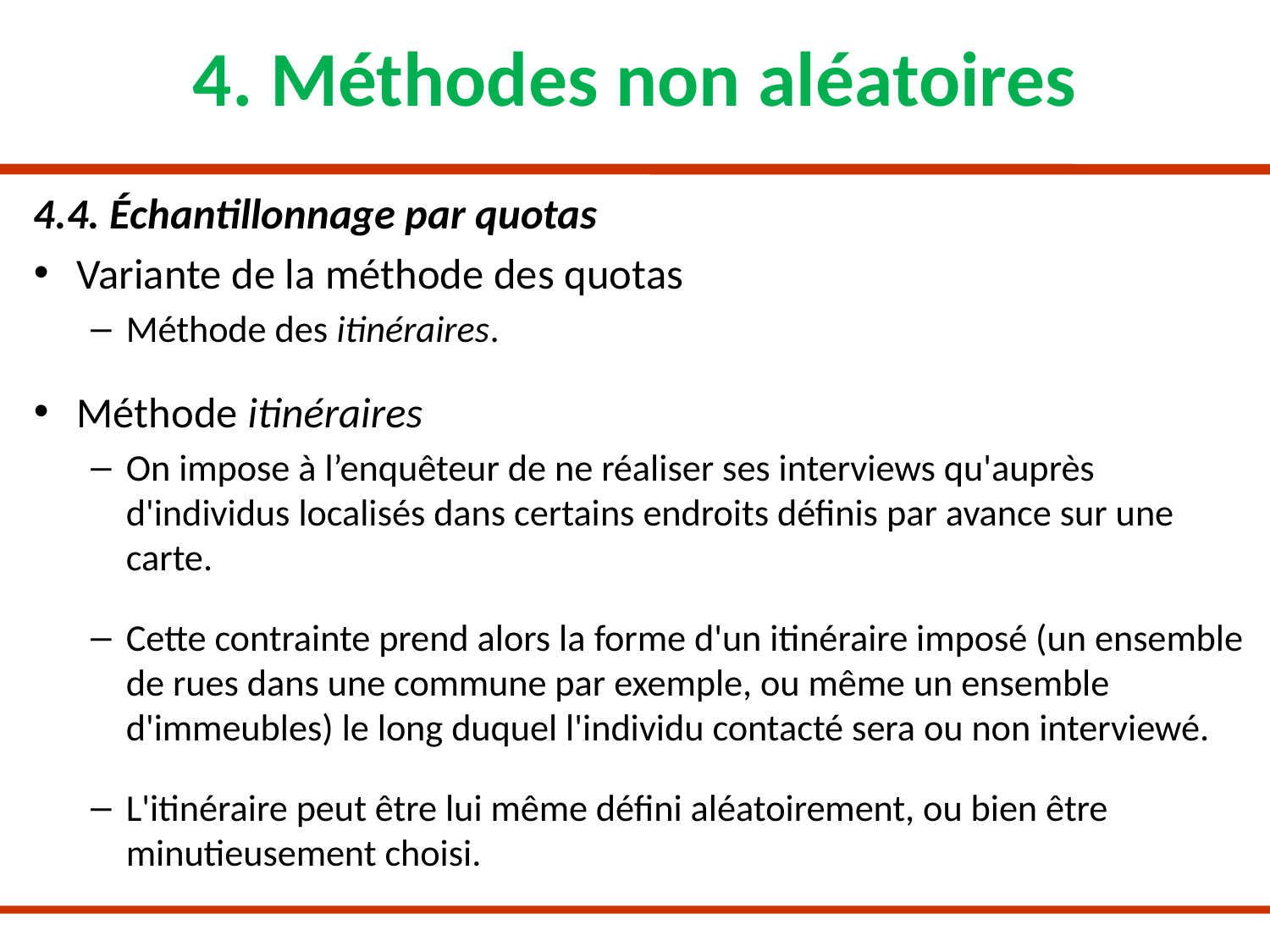

# 4. Méthodes non aléatoires
4.4. Échantillonnage par quotas
Variante de la méthode des quotas
Méthode des itinéraires.

Méthode itinéraires
On impose à l’enquêteur de ne réaliser ses interviews qu'auprès d'individus localisés dans certains endroits définis par avance sur une carte.

Cette contrainte prend alors la forme d'un itinéraire imposé (un ensemble de rues dans une commune par exemple, ou même un ensemble d'immeubles) le long duquel l'individu contacté sera ou non interviewé.

L'itinéraire peut être lui même défini aléatoirement, ou bien être minutieusement choisi.